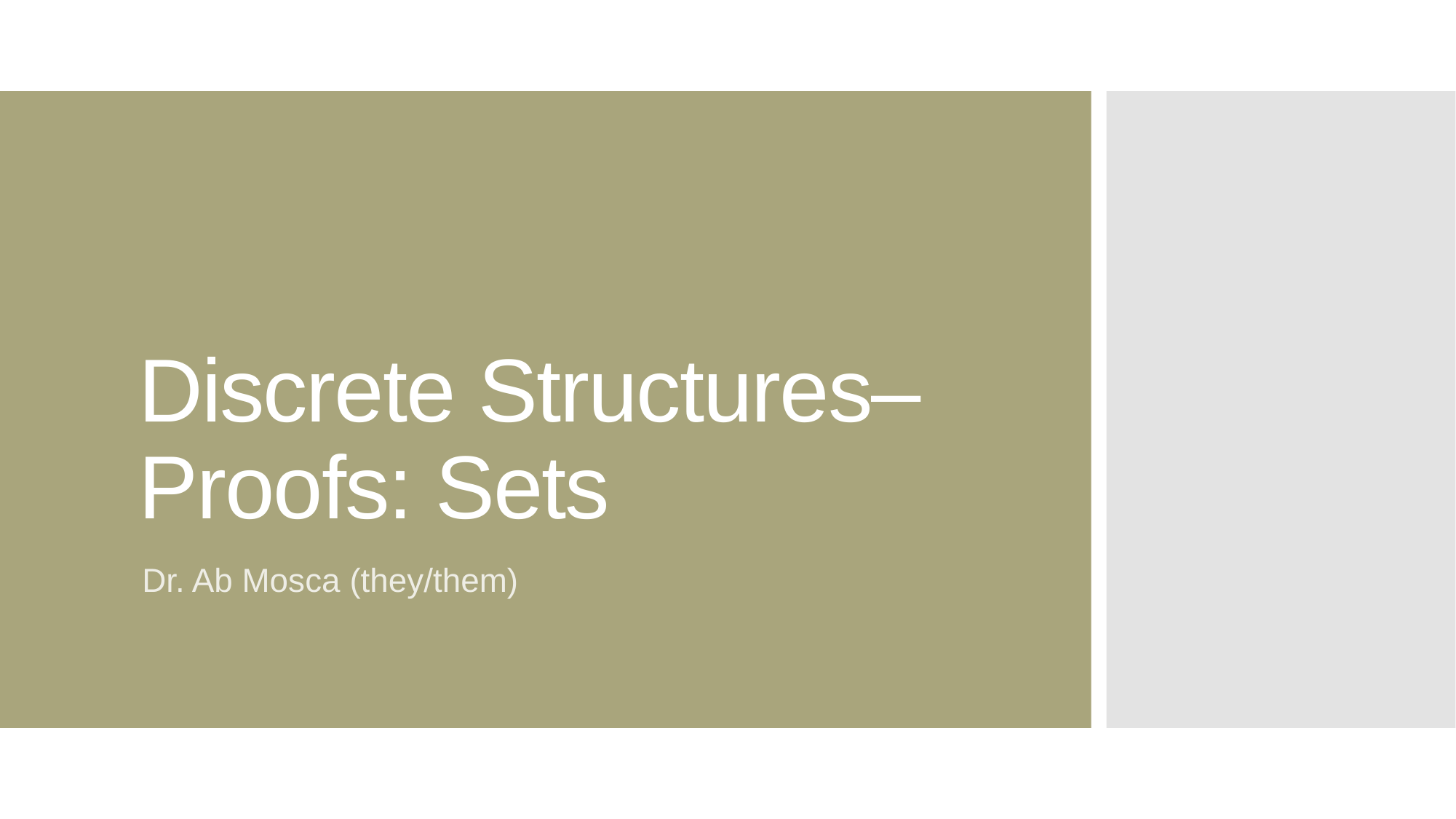

# Discrete Structures– Proofs: Sets
Dr. Ab Mosca (they/them)